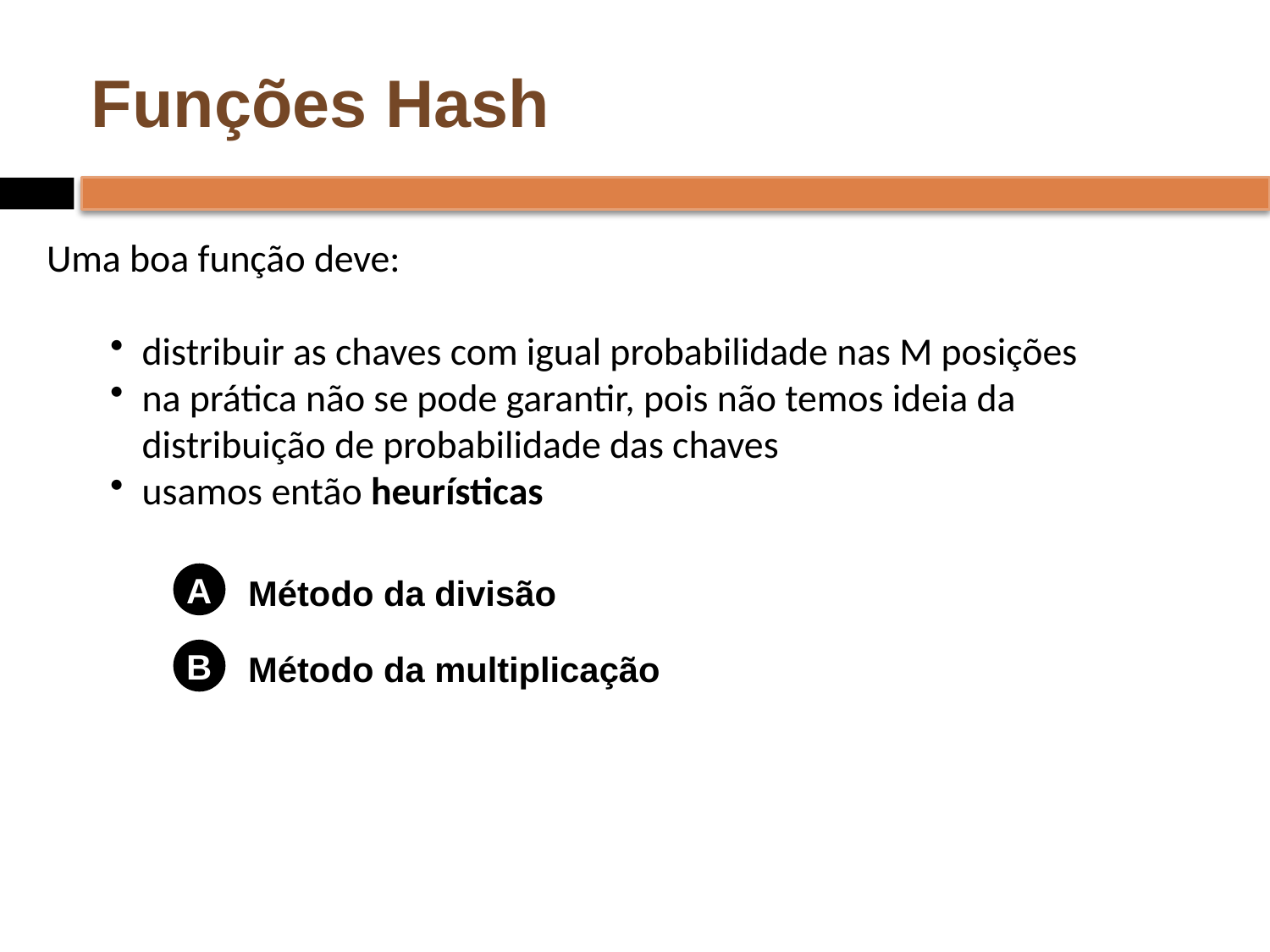

# Funções Hash
Uma boa função deve:

distribuir as chaves com igual probabilidade nas M posições
na prática não se pode garantir, pois não temos ideia da distribuição de probabilidade das chaves
usamos então heurísticas
A

Método da divisão
B

Método da multiplicação
53